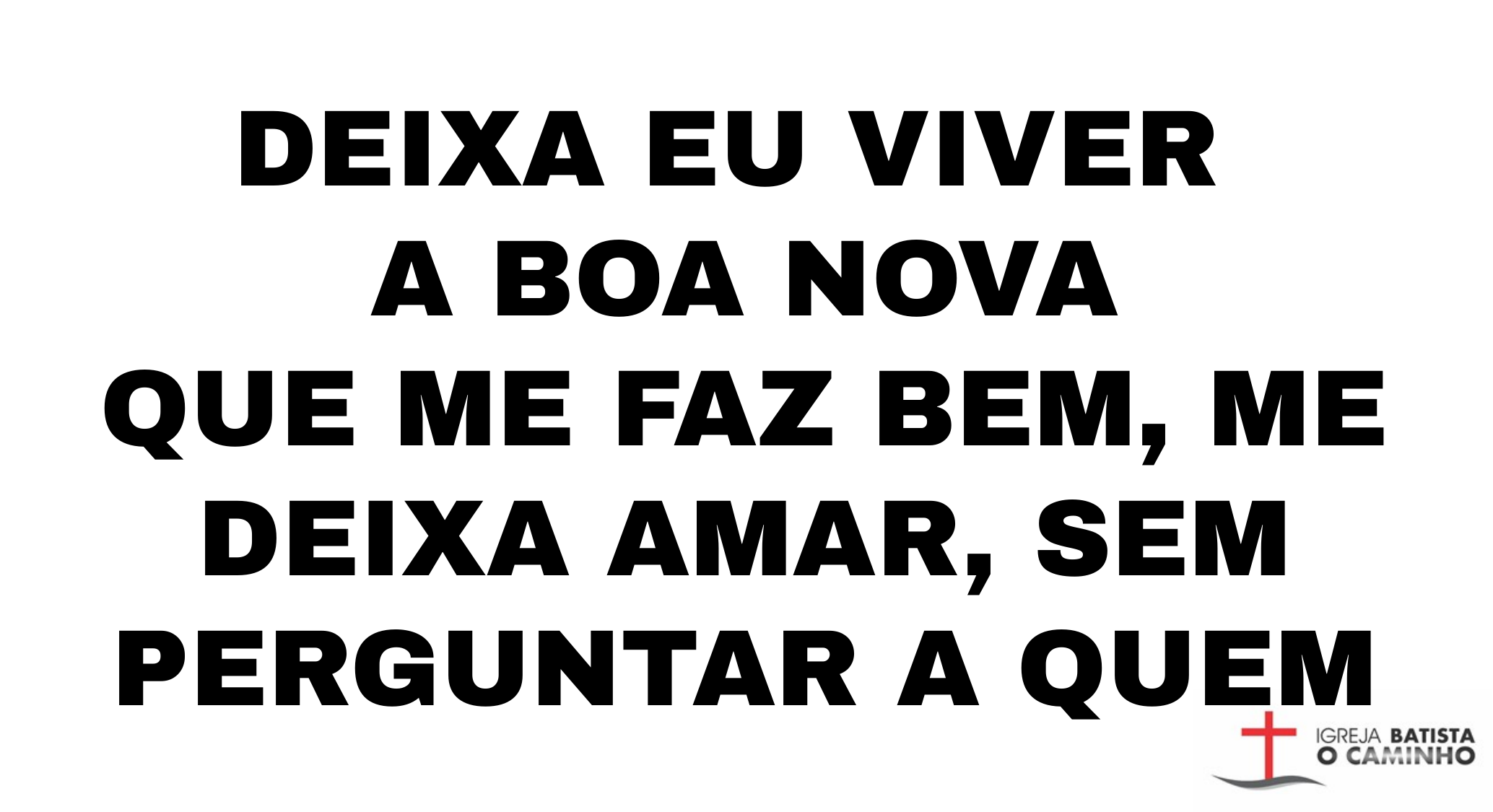

DEIXA EU VIVER
A BOA NOVA
QUE ME FAZ BEM, ME DEIXA AMAR, SEM PERGUNTAR A QUEM